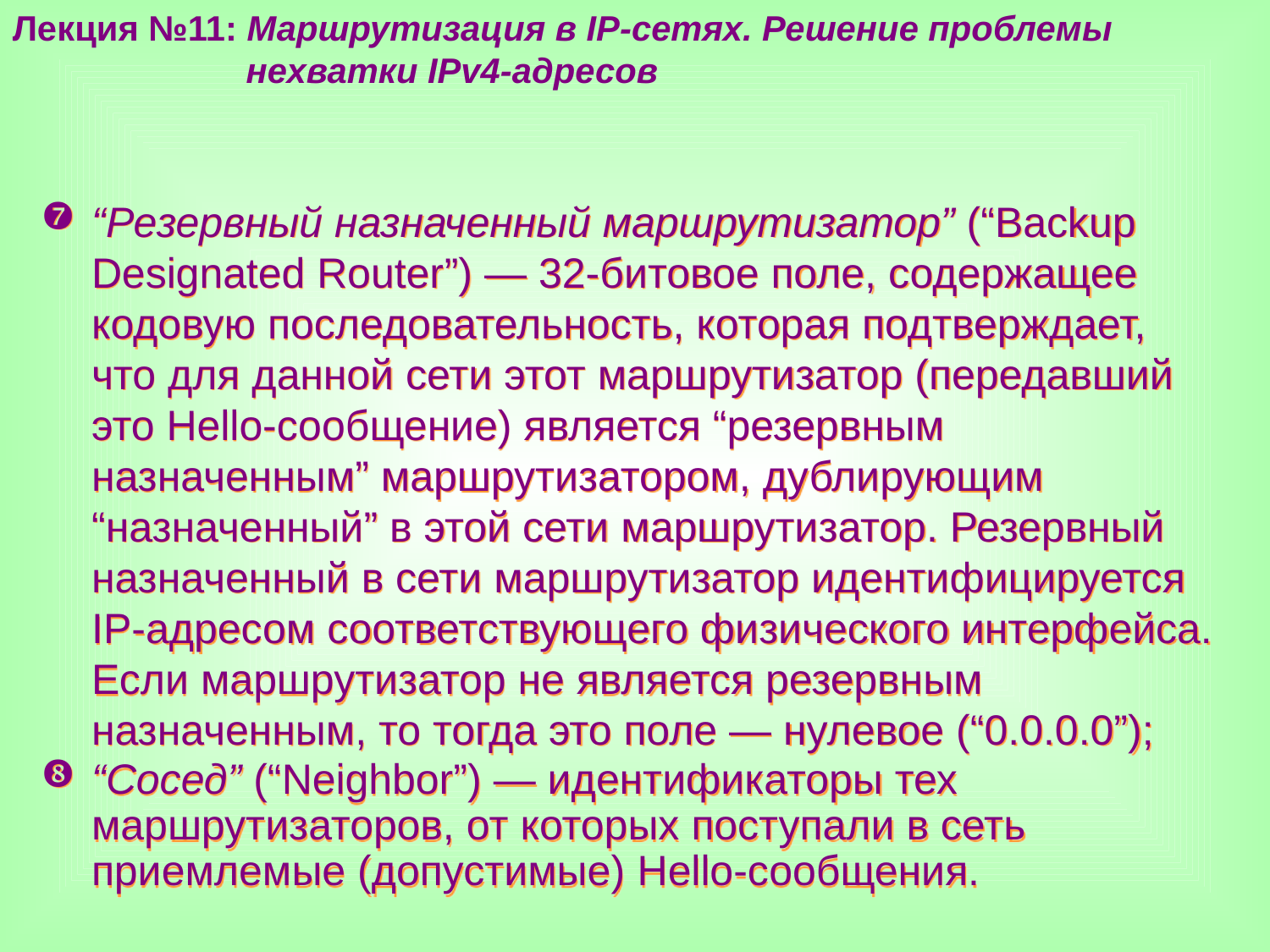

Лекция №11: Маршрутизация в IP-сетях. Решение проблемы
                        нехватки IPv4-адресов
“Резервный назначенный маршрутизатор” (“Backup Designated Router”) — 32-битовое поле, содержащее кодовую последовательность, которая подтверждает, что для данной сети этот маршрутизатор (передавший это Hello-сообщение) является “резервным назначенным” маршрутизатором, дублирующим “назначенный” в этой сети маршрутизатор. Резервный назначенный в сети маршрутизатор идентифицируется IP-адресом соответствующего физического интерфейса. Если маршрутизатор не является резервным назначенным, то тогда это поле — нулевое (“0.0.0.0”);
“Сосед” (“Neighbor”) — идентификаторы тех маршрутизаторов, от которых поступали в сеть приемлемые (допустимые) Hello-сообщения.